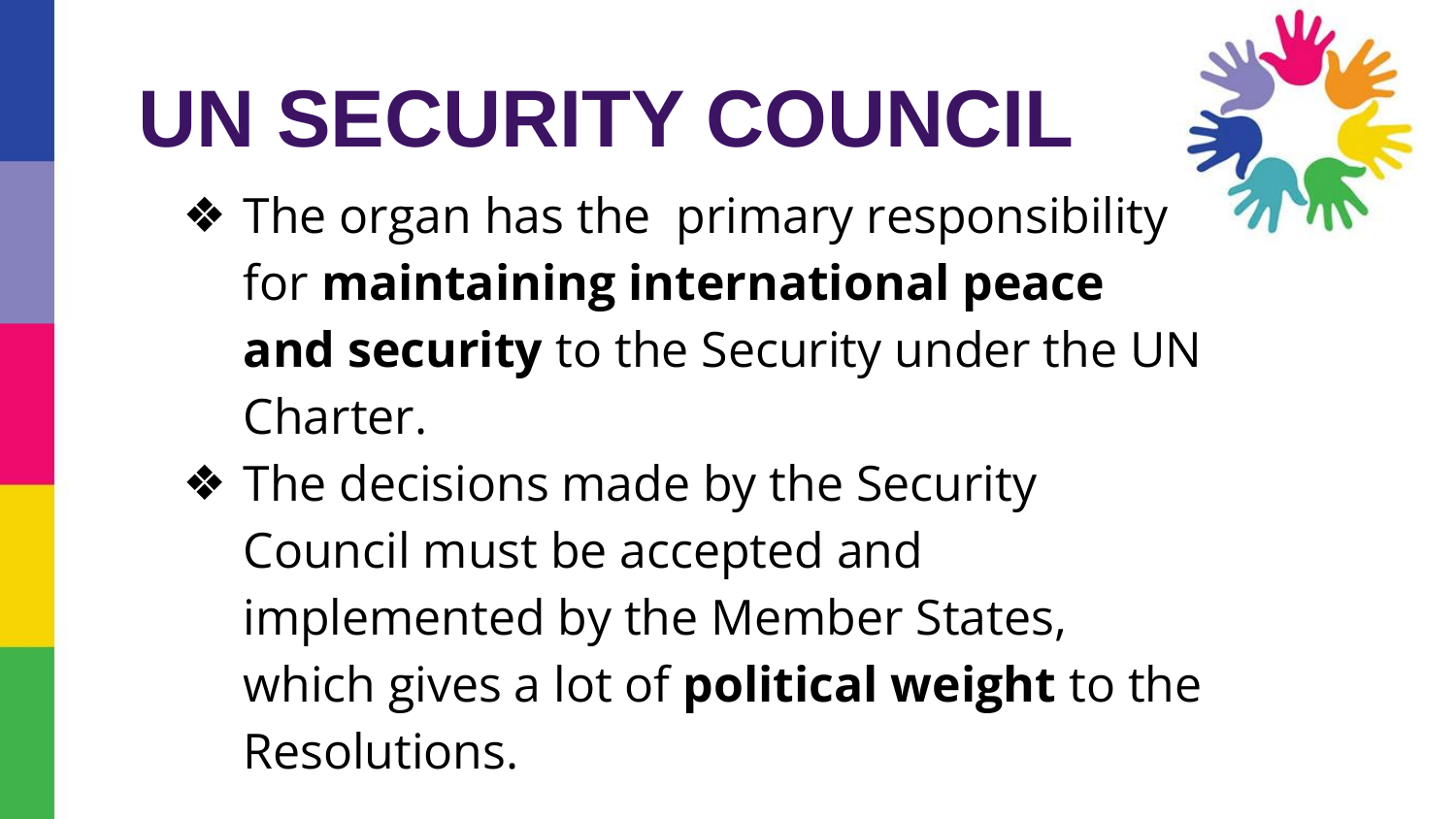

# UN SECURITY COUNCIL
The organ has the  primary responsibility for maintaining international peace and security to the Security under the UN Charter.
The decisions made by the Security Council must be accepted and implemented by the Member States, which gives a lot of political weight to the Resolutions.